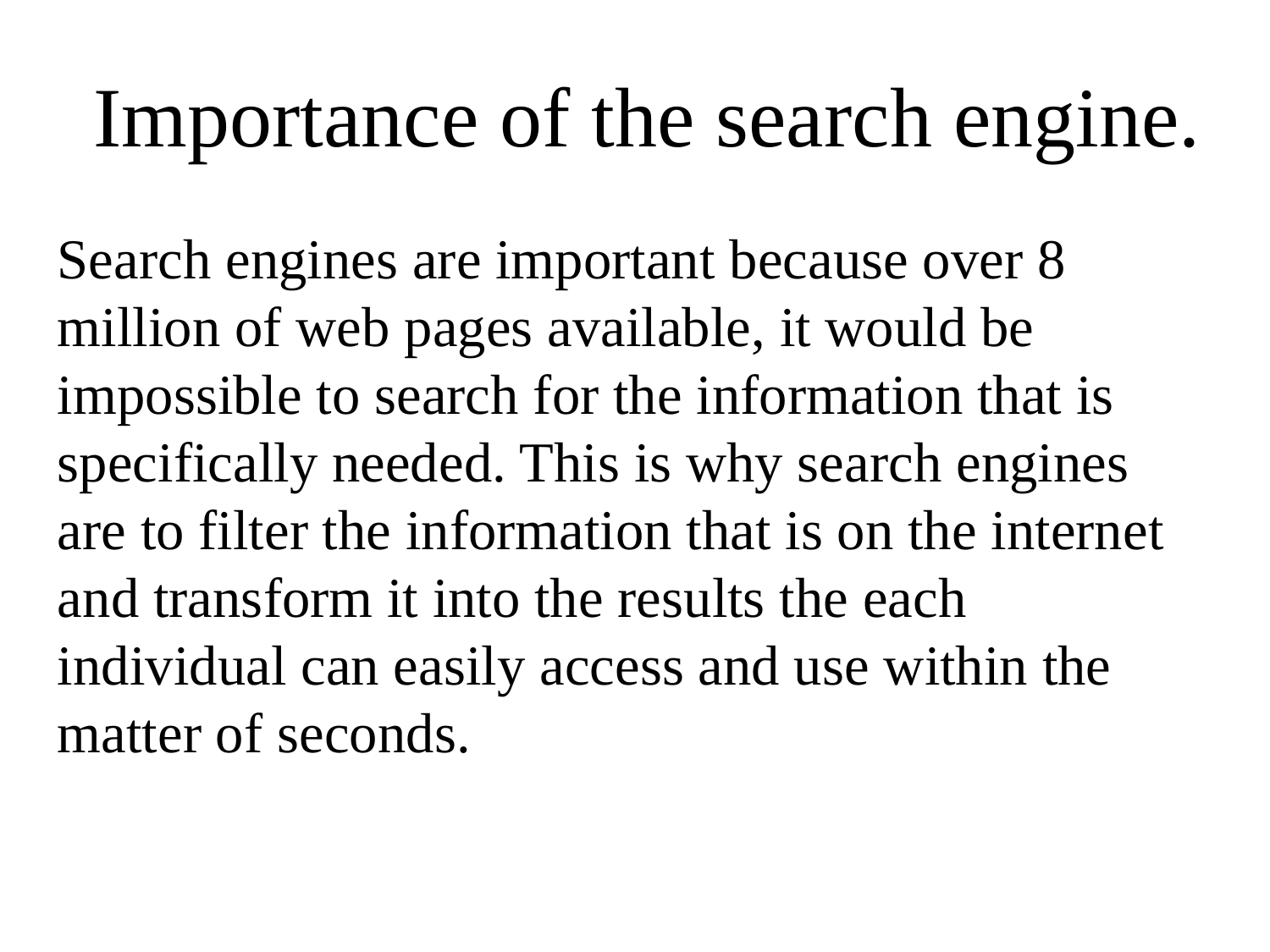

Importance of the search engine.
Search engines are important because over 8 million of web pages available, it would be impossible to search for the information that is specifically needed. This is why search engines are to filter the information that is on the internet and transform it into the results the each individual can easily access and use within the matter of seconds.